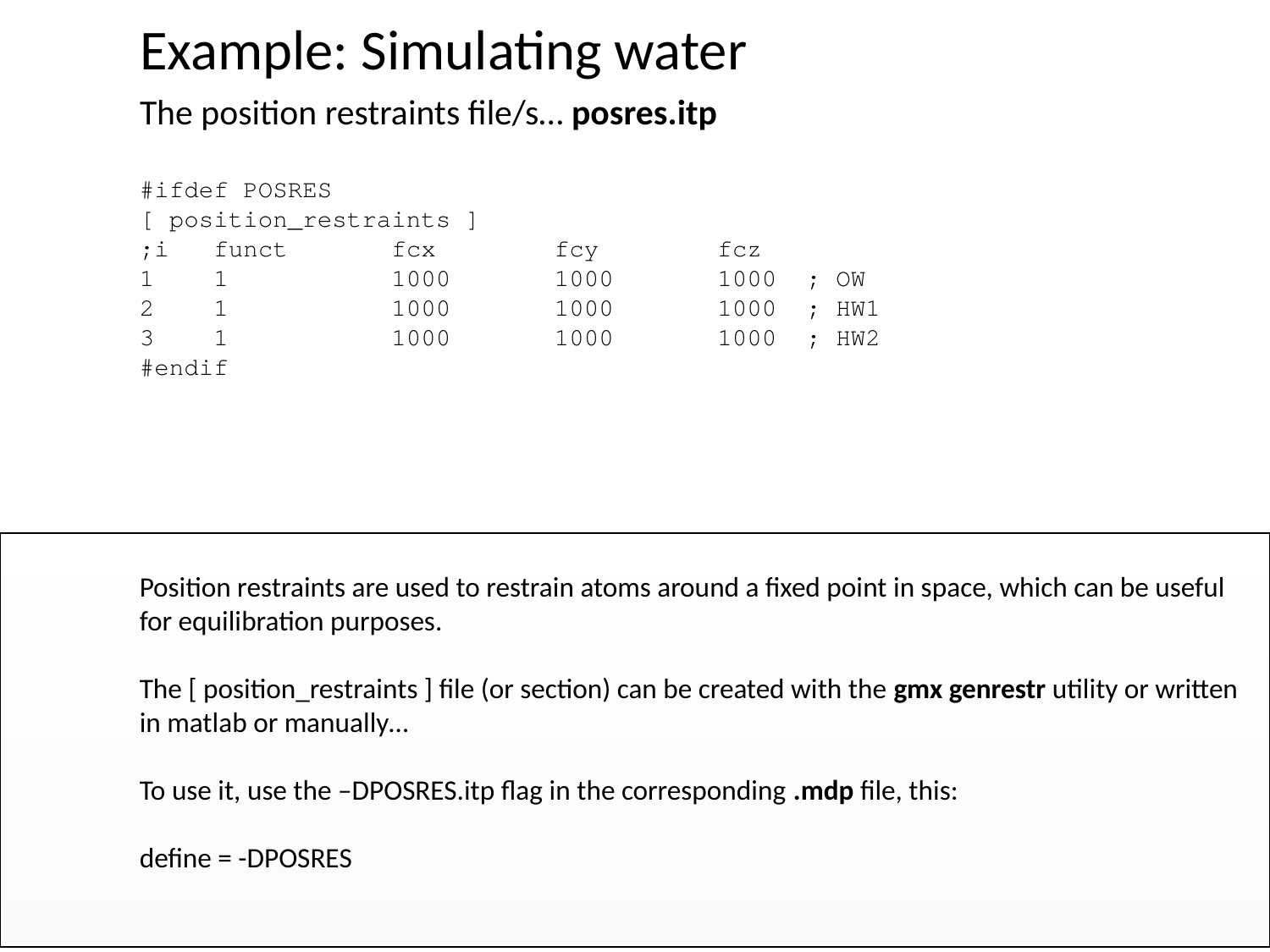

Example: Simulating water
	The position restraints file/s… posres.itp
	#ifdef POSRES
	[ position_restraints ]
	;i   funct       fcx        fcy        fcz
	1    1           1000       1000       1000  ; OW
	2    1           1000       1000       1000  ; HW1
	3    1           1000       1000       1000  ; HW2
	#endif

	Position restraints are used to restrain atoms around a fixed point in space, which can be useful 	for equilibration purposes.

	The [ position_restraints ] file (or section) can be created with the gmx genrestr utility or written 	in matlab or manually…

	To use it, use the –DPOSRES.itp flag in the corresponding .mdp file, this:

	define = -DPOSRES